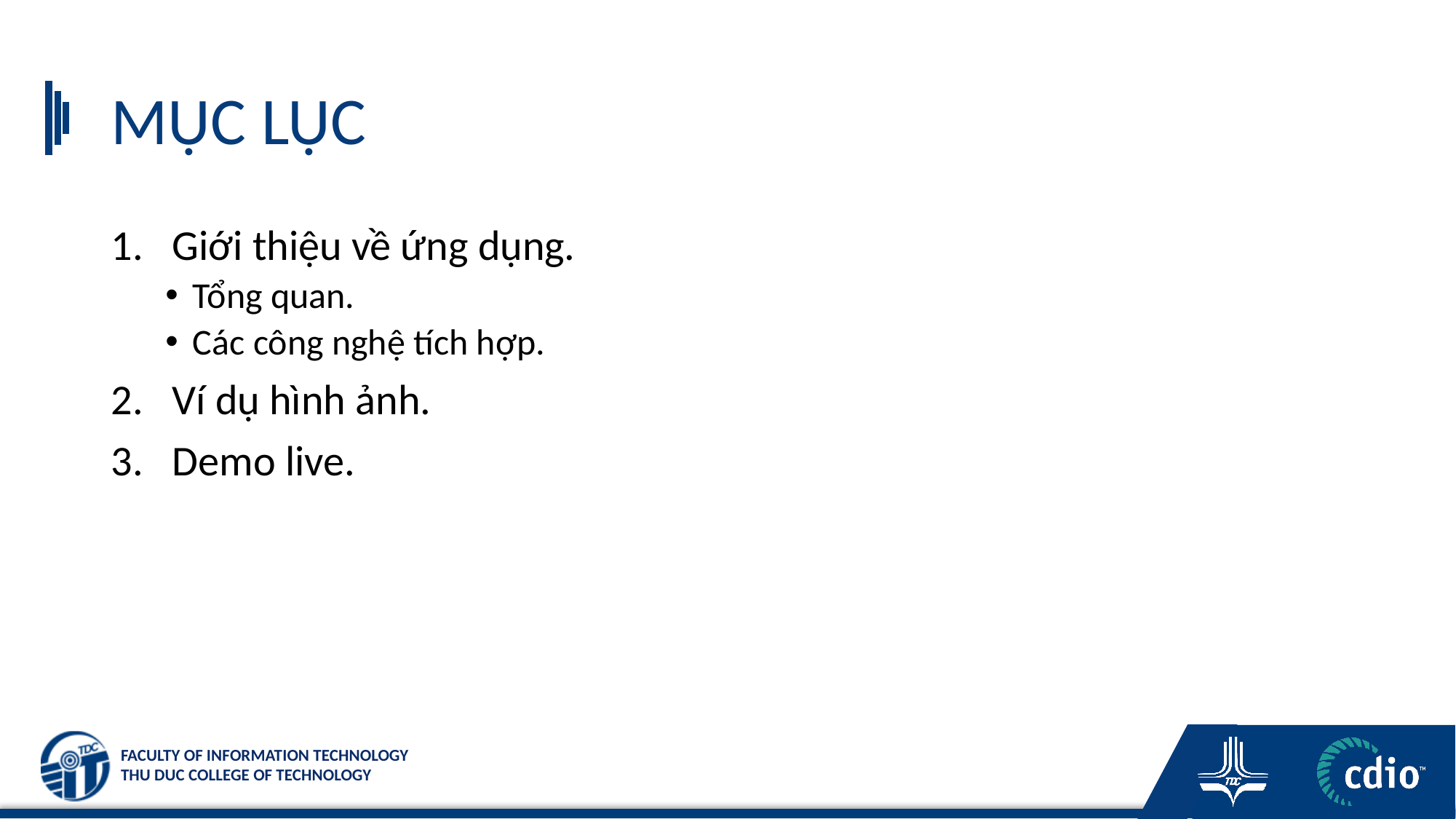

# MỤC LỤC
Giới thiệu về ứng dụng.
Tổng quan.
Các công nghệ tích hợp.
Ví dụ hình ảnh.
Demo live.